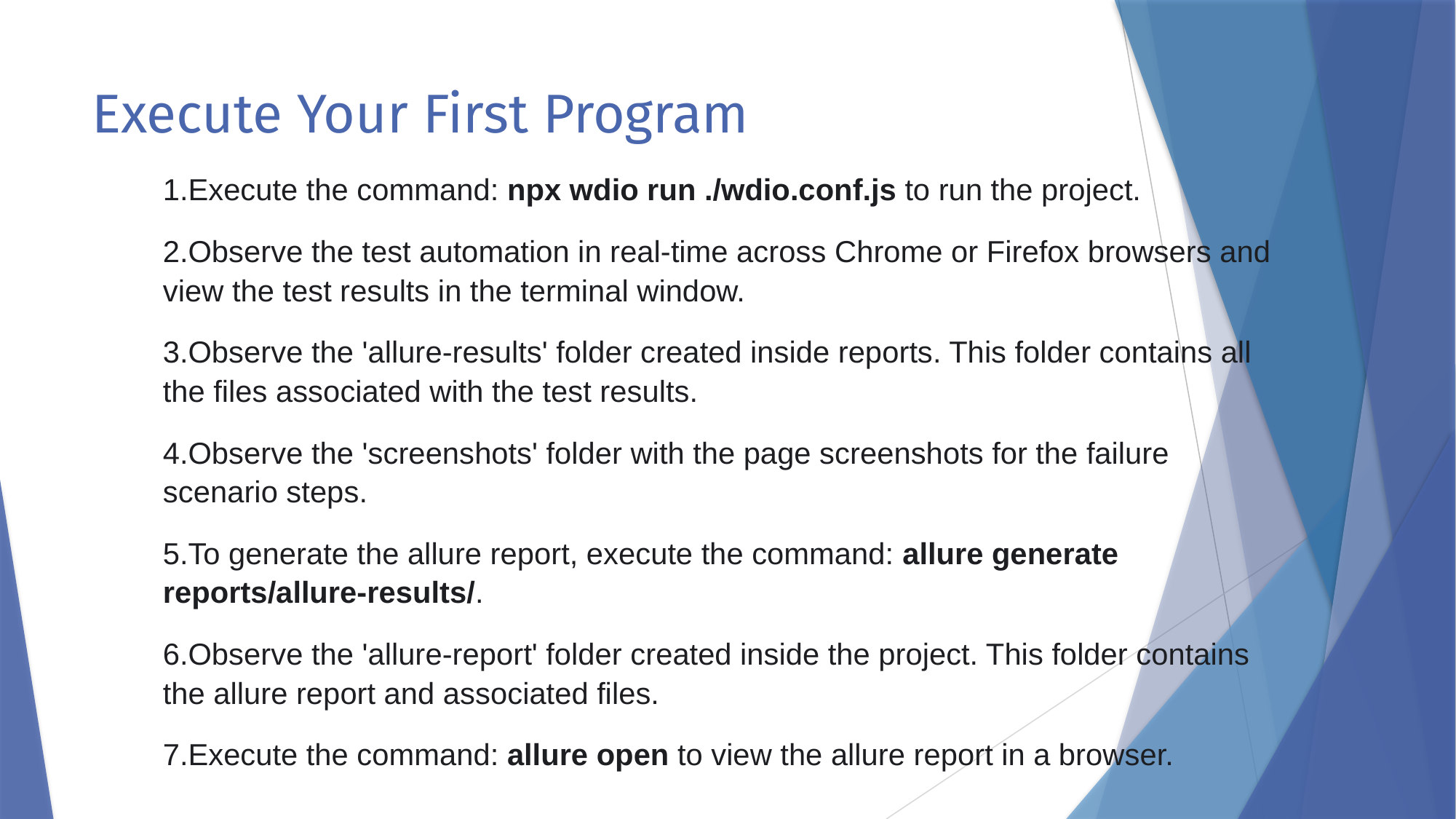

# Execute Your First Program
Execute the command: npx wdio run ./wdio.conf.js to run the project.
Observe the test automation in real-time across Chrome or Firefox browsers and view the test results in the terminal window.
Observe the 'allure-results' folder created inside reports. This folder contains all the files associated with the test results.
Observe the 'screenshots' folder with the page screenshots for the failure scenario steps.
To generate the allure report, execute the command: allure generate reports/allure-results/.
Observe the 'allure-report' folder created inside the project. This folder contains the allure report and associated files.
Execute the command: allure open to view the allure report in a browser.